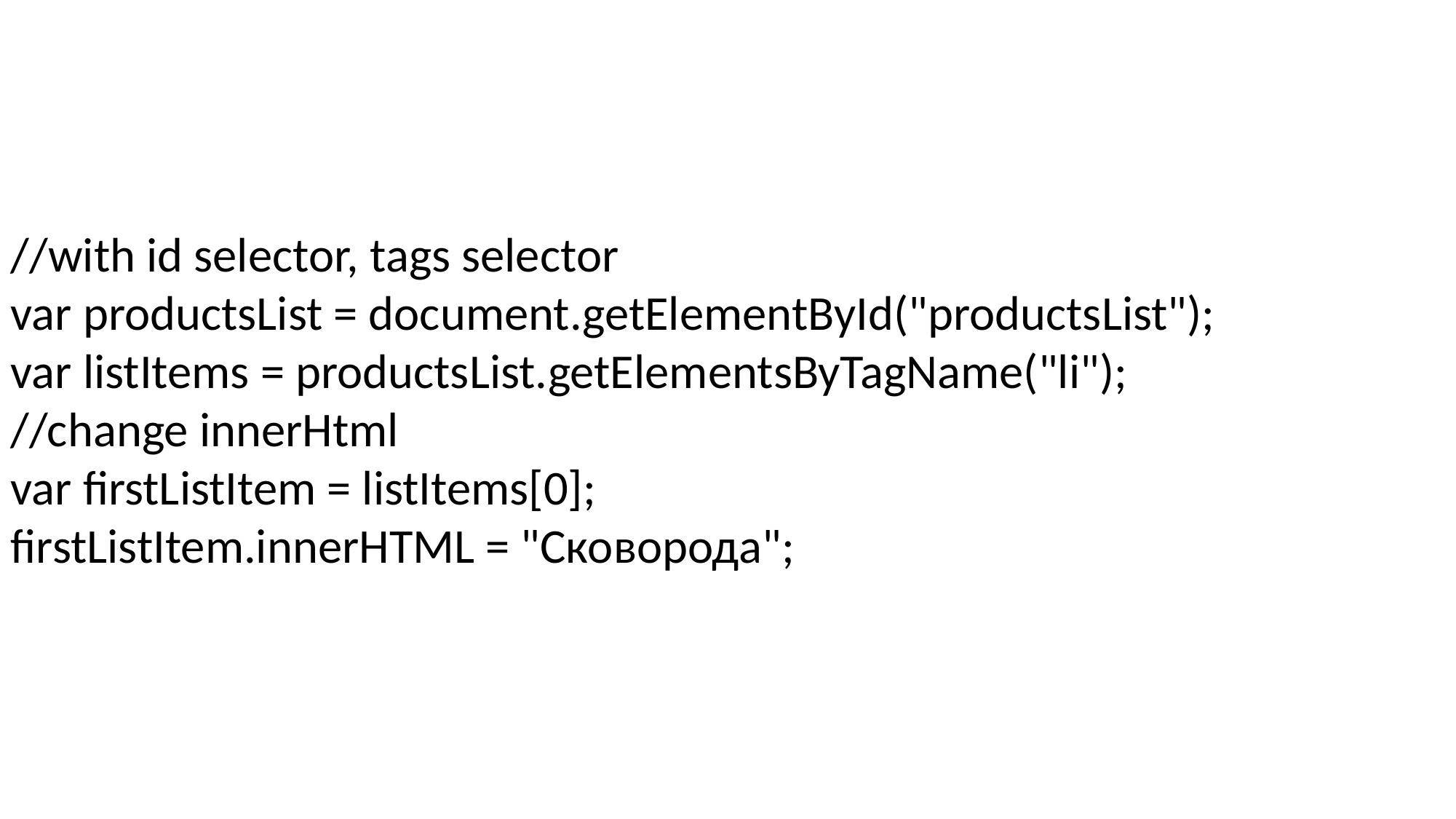

#
//with id selector, tags selector
var productsList = document.getElementById("productsList");
var listItems = productsList.getElementsByTagName("li");
//change innerHtml
var firstListItem = listItems[0];
firstListItem.innerHTML = "Сковорода";